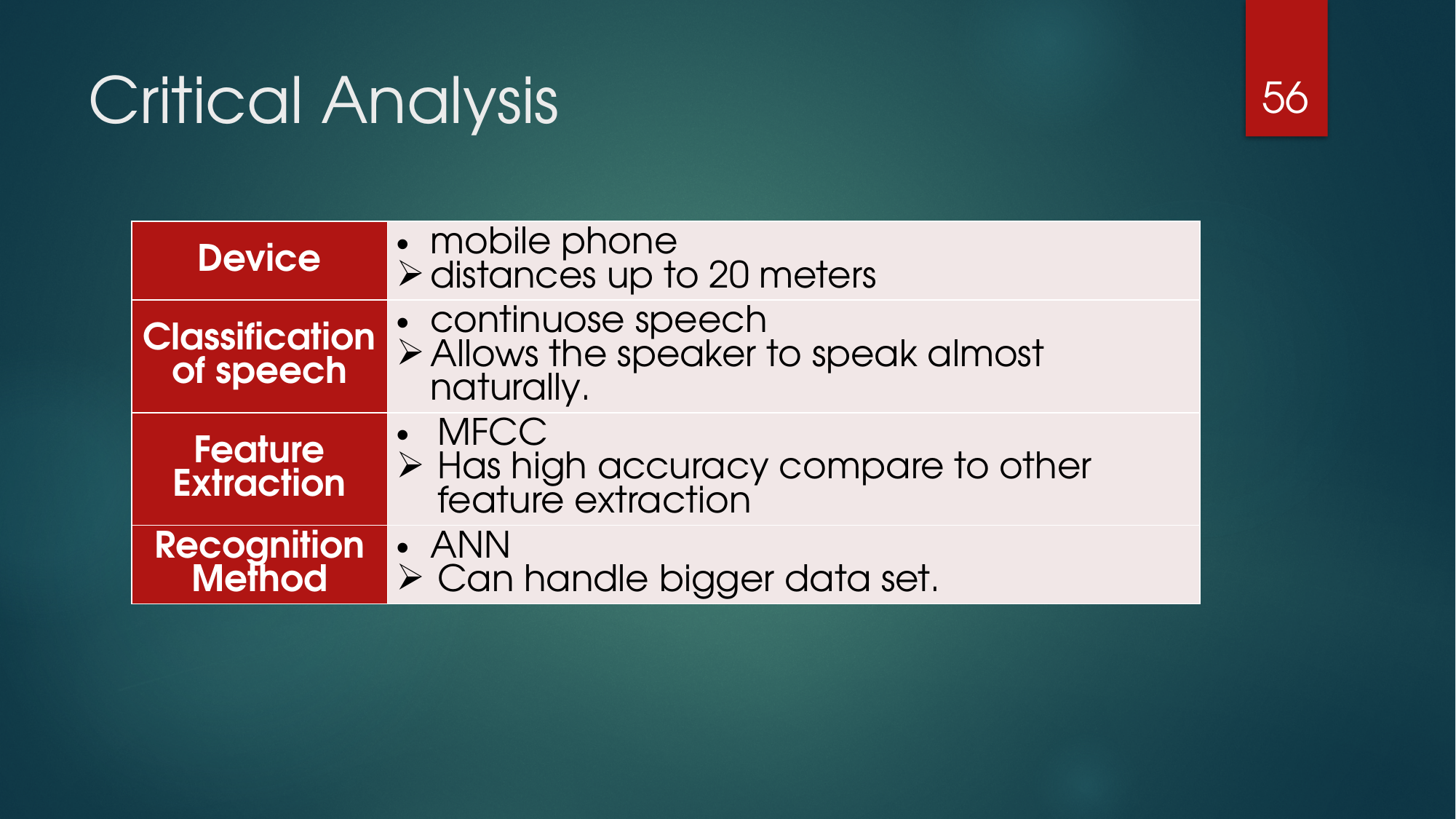

56
# Critical Analysis
| Device | mobile phone distances up to 20 meters |
| --- | --- |
| Classification of speech | continuose speech Allows the speaker to speak almost naturally. |
| Feature Extraction | MFCC Has high accuracy compare to other feature extraction |
| Recognition Method | ANN Can handle bigger data set. |